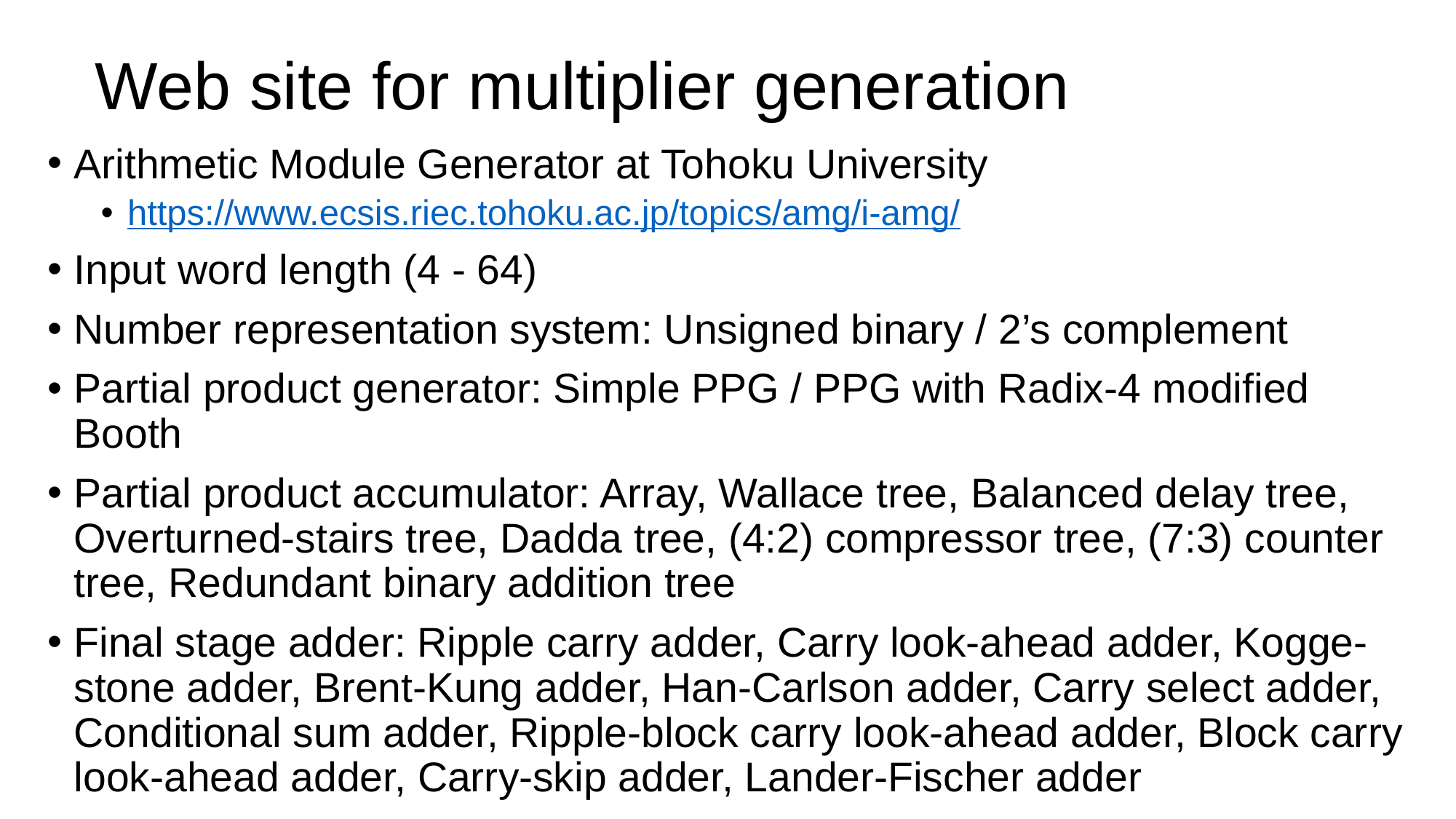

# Web site for multiplier generation
Arithmetic Module Generator at Tohoku University
https://www.ecsis.riec.tohoku.ac.jp/topics/amg/i-amg/
Input word length (4 - 64)
Number representation system: Unsigned binary / 2’s complement
Partial product generator: Simple PPG / PPG with Radix-4 modified Booth
Partial product accumulator: Array, Wallace tree, Balanced delay tree, Overturned-stairs tree, Dadda tree, (4:2) compressor tree, (7:3) counter tree, Redundant binary addition tree
Final stage adder: Ripple carry adder, Carry look-ahead adder, Kogge-stone adder, Brent-Kung adder, Han-Carlson adder, Carry select adder, Conditional sum adder, Ripple-block carry look-ahead adder, Block carry look-ahead adder, Carry-skip adder, Lander-Fischer adder